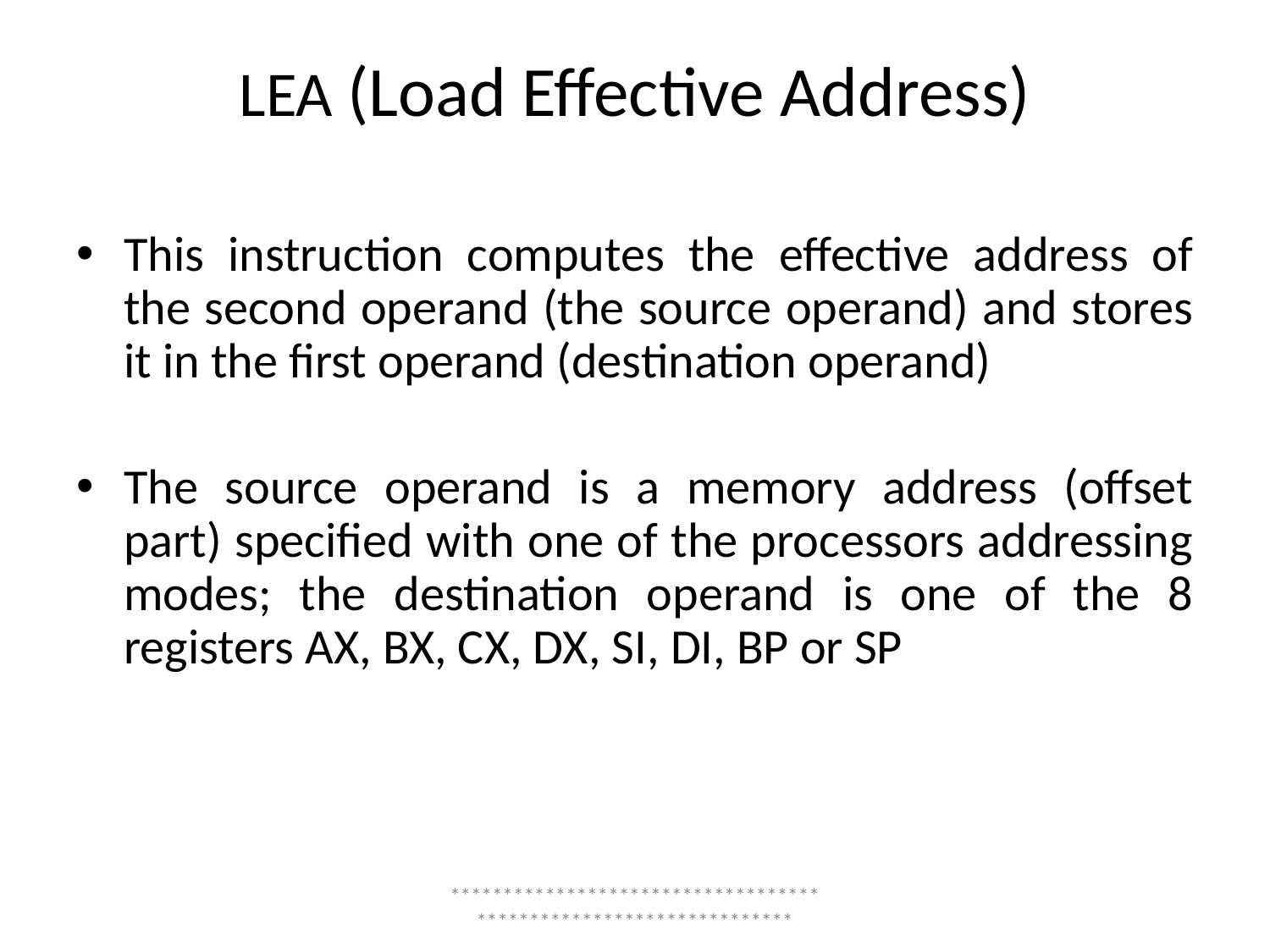

# LEA (Load Effective Address)
This instruction computes the effective address of the second operand (the source operand) and stores it in the first operand (destination operand)

The source operand is a memory address (offset part) specified with one of the processors addressing modes; the destination operand is one of the 8 registers AX, BX, CX, DX, SI, DI, BP or SP
*****************************************************************